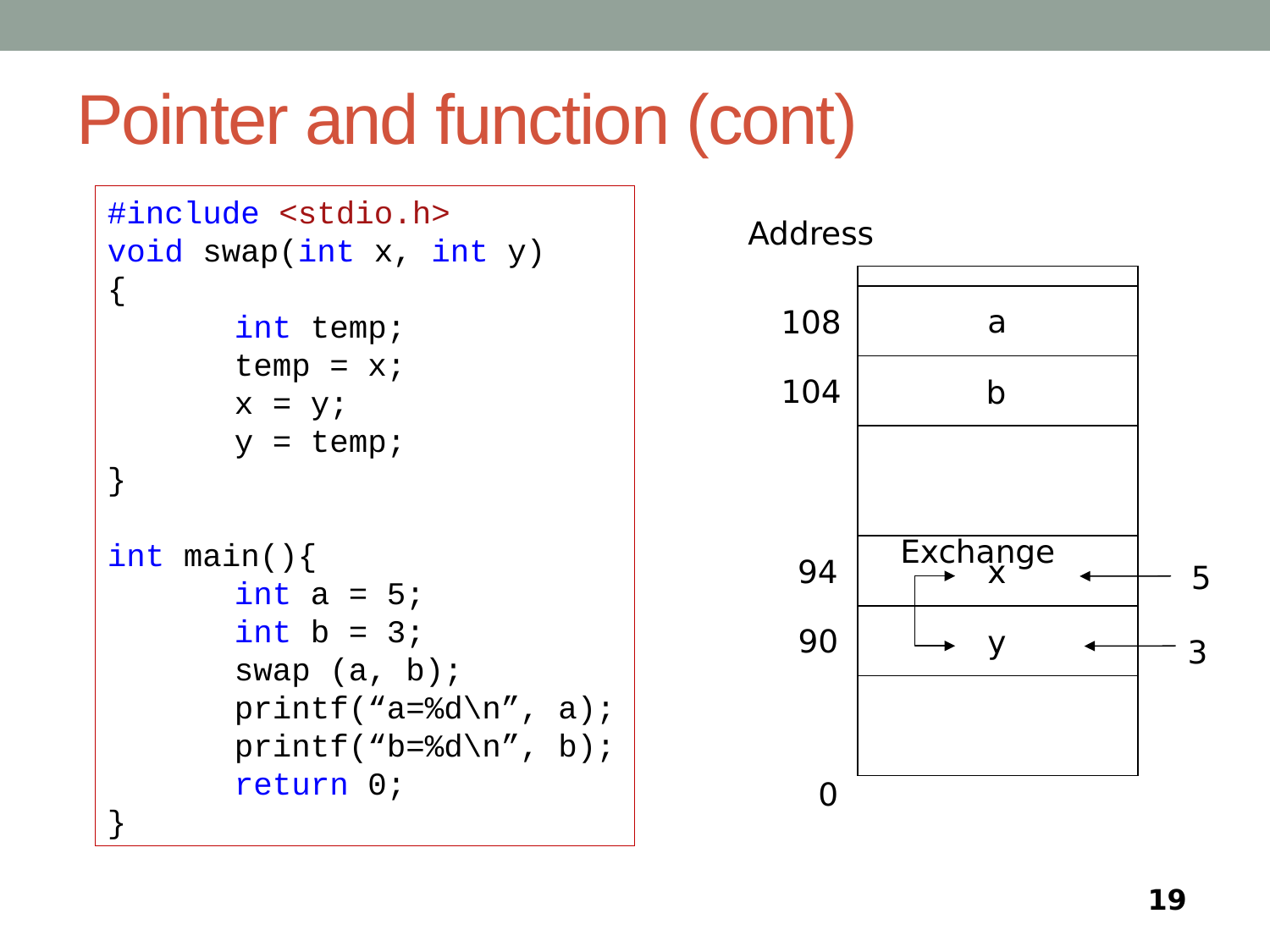

# Pointer and function (cont)
#include <stdio.h>
void swap(int x, int y)‏
{
	int temp;
	temp = x;
	x = y;
	y = temp;
}

int main(){
	int a = 5;
	int b = 3;
	swap (a, b);
	printf(“a=%d\n”, a);
	printf(“b=%d\n”, b);
	return 0;
}
Address

a
108

104
b
Exchange

94
x
5

90
y
3

0
19